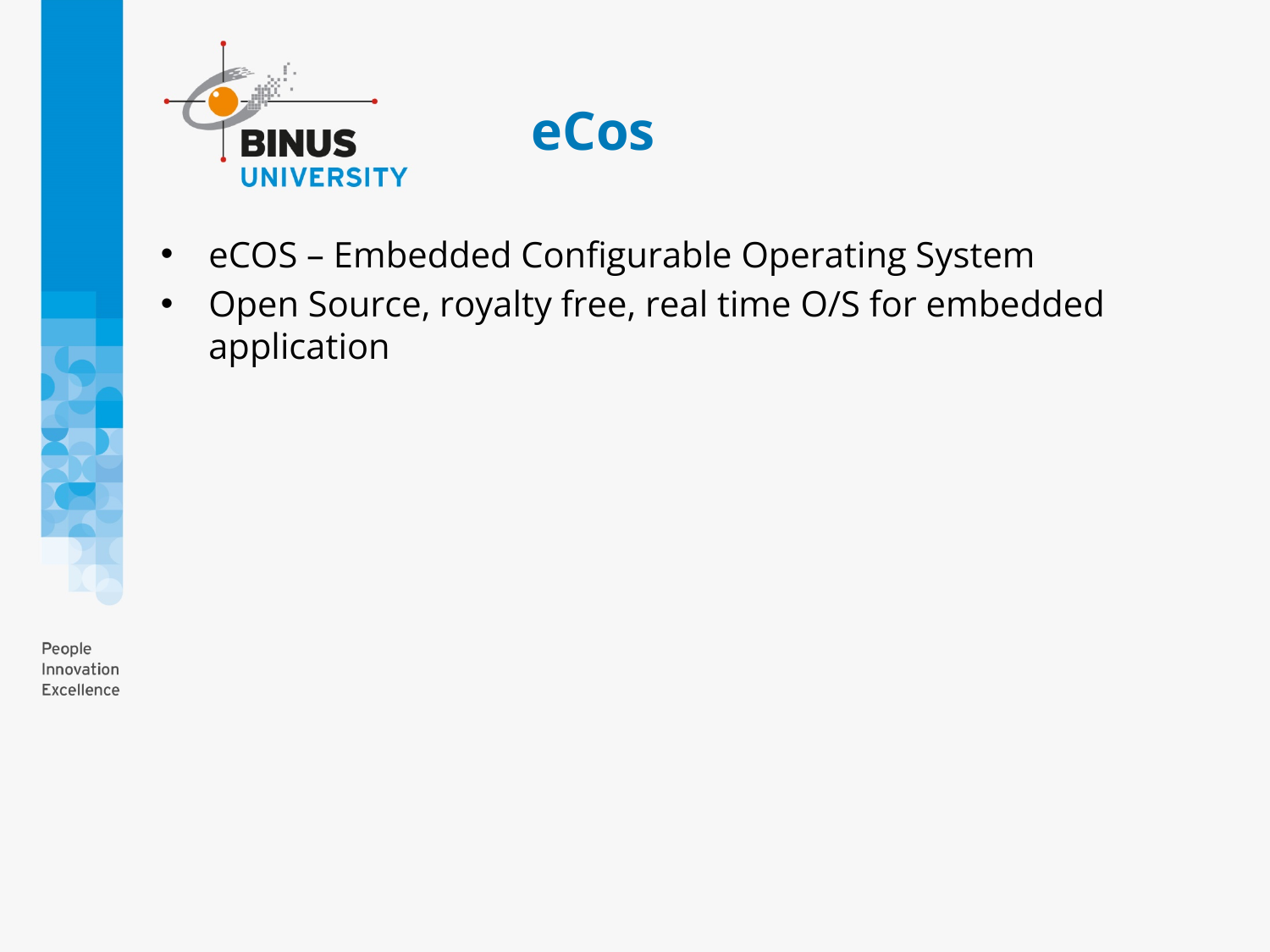

# eCos
eCOS – Embedded Configurable Operating System
Open Source, royalty free, real time O/S for embedded application